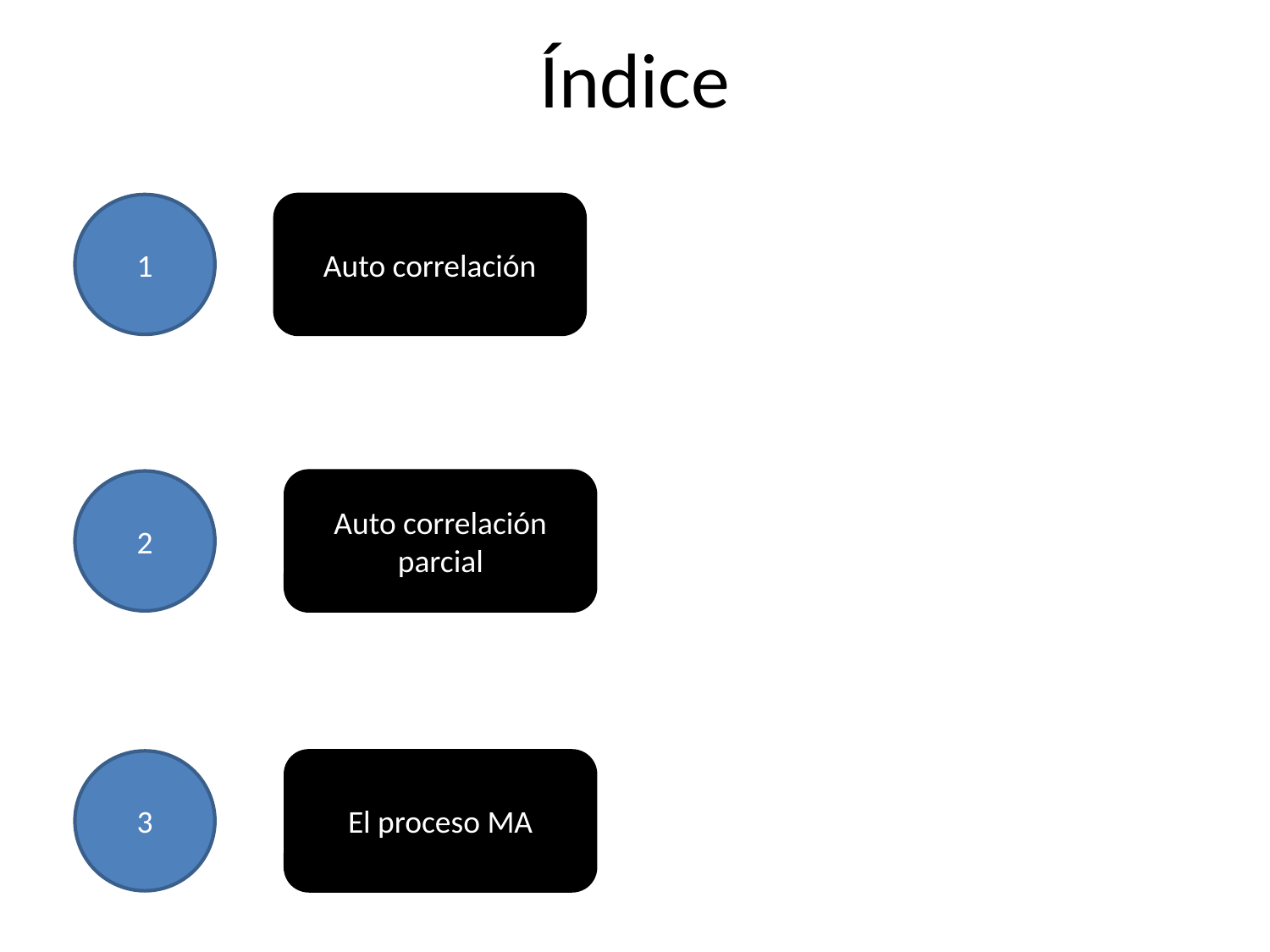

Índice
1
Auto correlación
2
Auto correlación parcial
3
El proceso MA